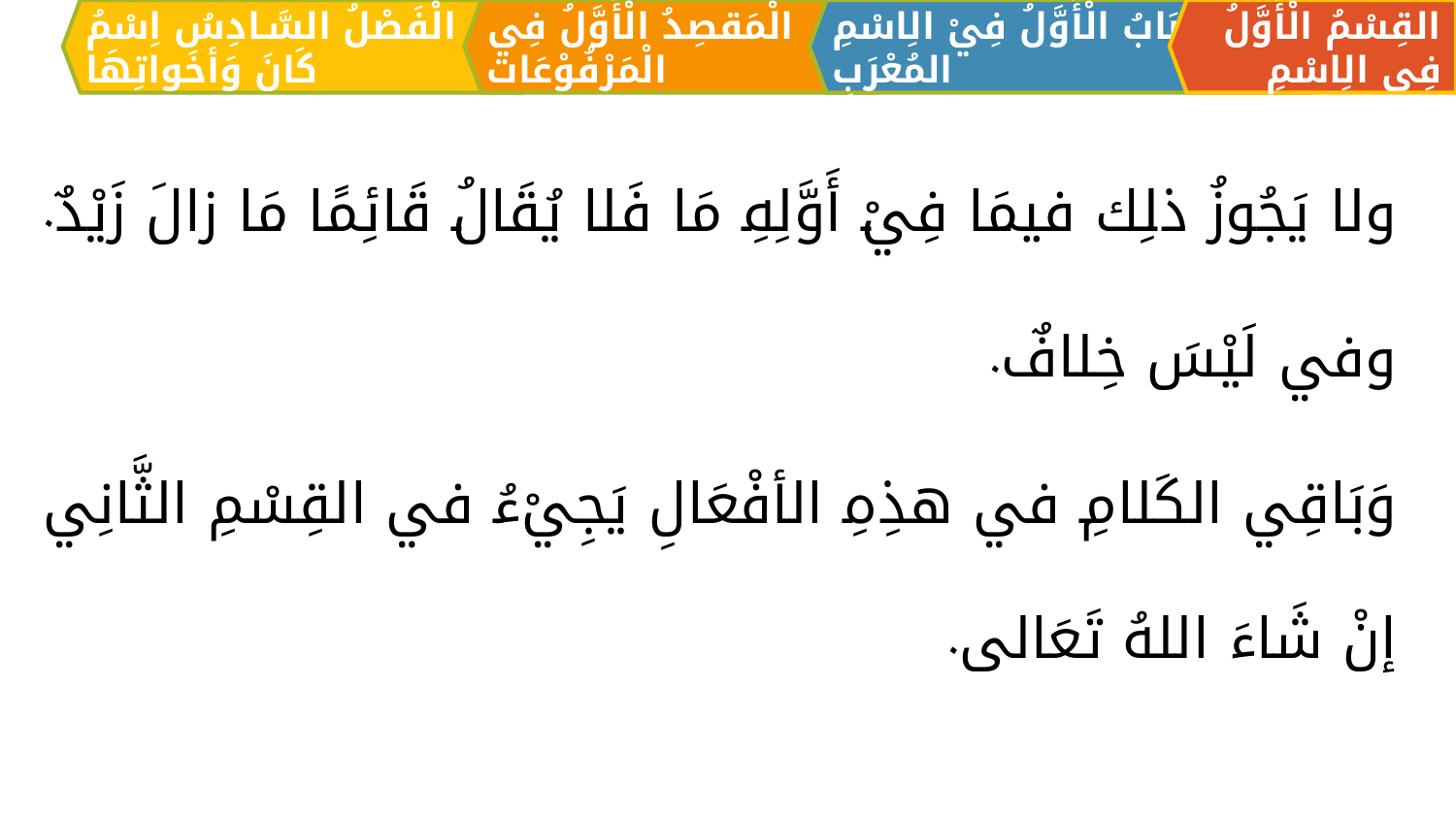

الْمَقصِدُ الْأَوَّلُ فِي الْمَرْفُوْعَات
القِسْمُ الْأَوَّلُ فِي الِاسْمِ
اَلبَابُ الْأَوَّلُ فِيْ الِاسْمِ المُعْرَبِ
الْفَصْلُ السَّـادِسُ اِسْمُ كَانَ وَأخَواتِهَا
ولا يَجُوزُ ذلِك فيمَا فِيْ أَوَّلِهِ مَا فَلا يُقَالُ قَائِمًا مَا زالَ زَيْدٌ.
وفي لَيْسَ خِلافٌ.
وَبَاقِي الكَلامِ في هذِهِ الأفْعَالِ يَجِيْءُ في القِسْمِ الثَّانِي إنْ شَاءَ اللهُ تَعَالى.